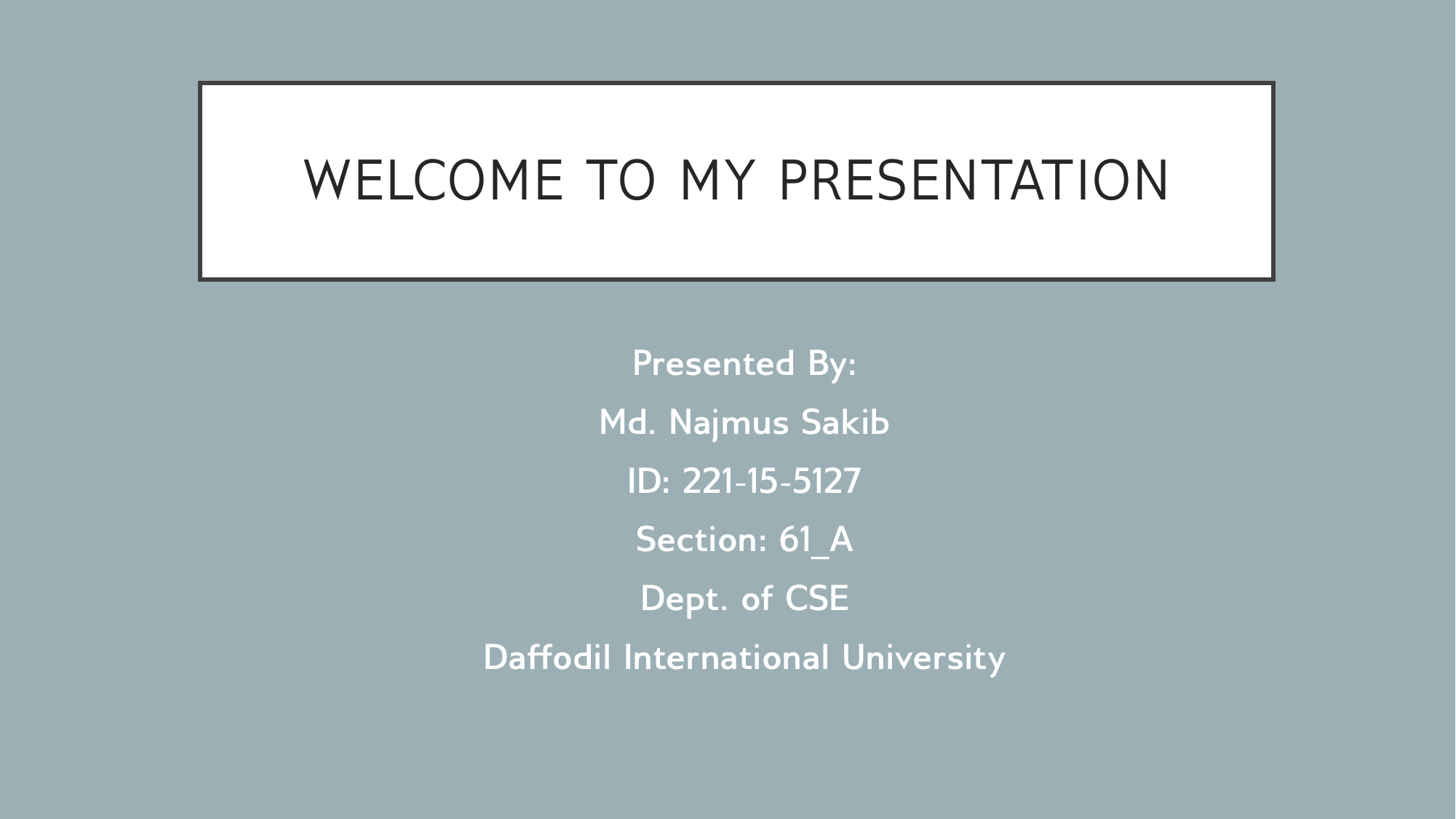

# Welcome to my presentation
Presented By:
Md. Najmus Sakib
ID: 221-15-5127
Section: 61_A
Dept. of CSE
Daffodil International University